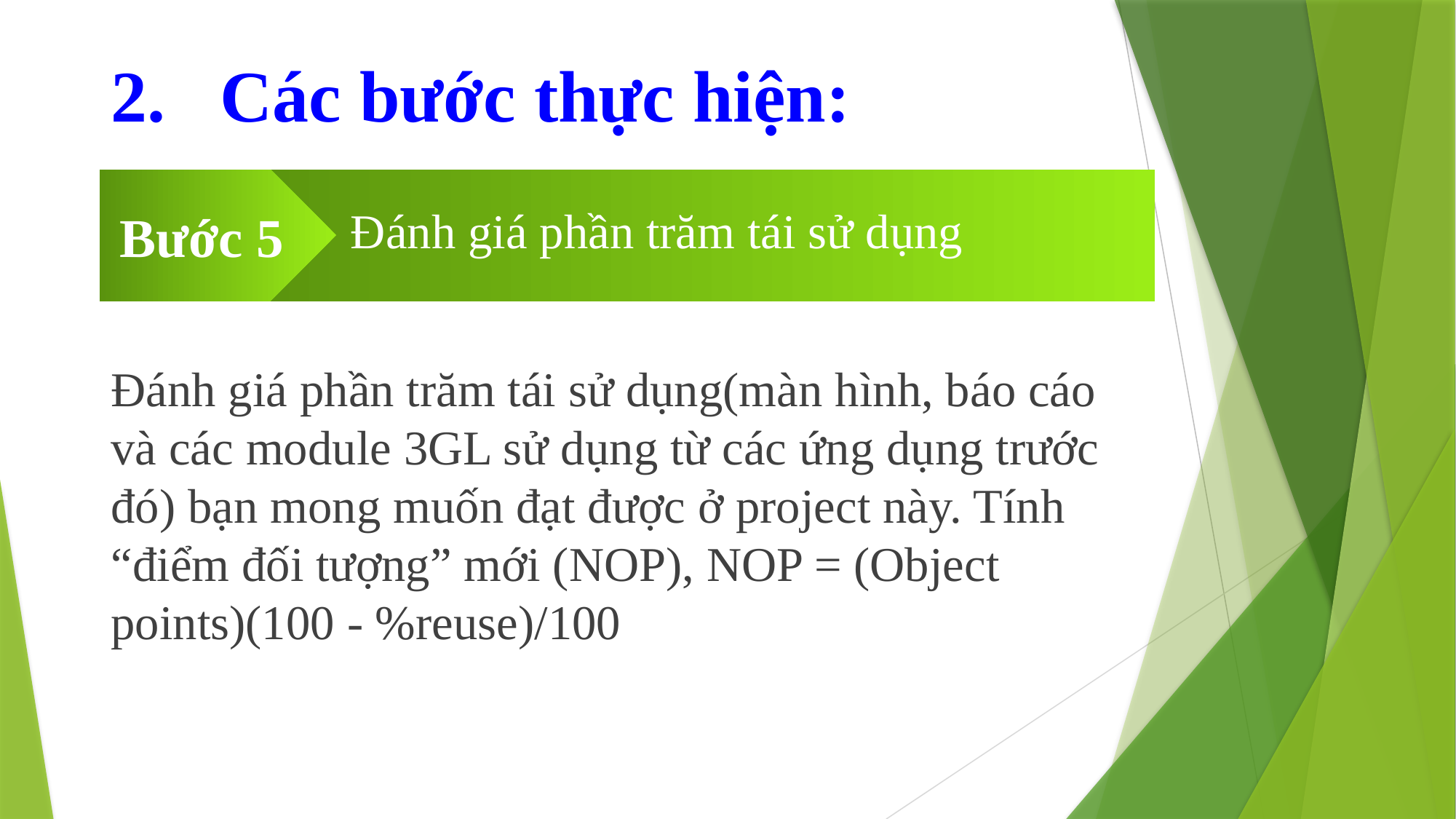

# Các bước thực hiện:
Bước 5

Đánh giá phần trăm tái sử dụng
Đánh giá phần trăm tái sử dụng(màn hình, báo cáo và các module 3GL sử dụng từ các ứng dụng trước đó) bạn mong muốn đạt được ở project này. Tính “điểm đối tượng” mới (NOP), NOP = (Object points)(100 - %reuse)/100